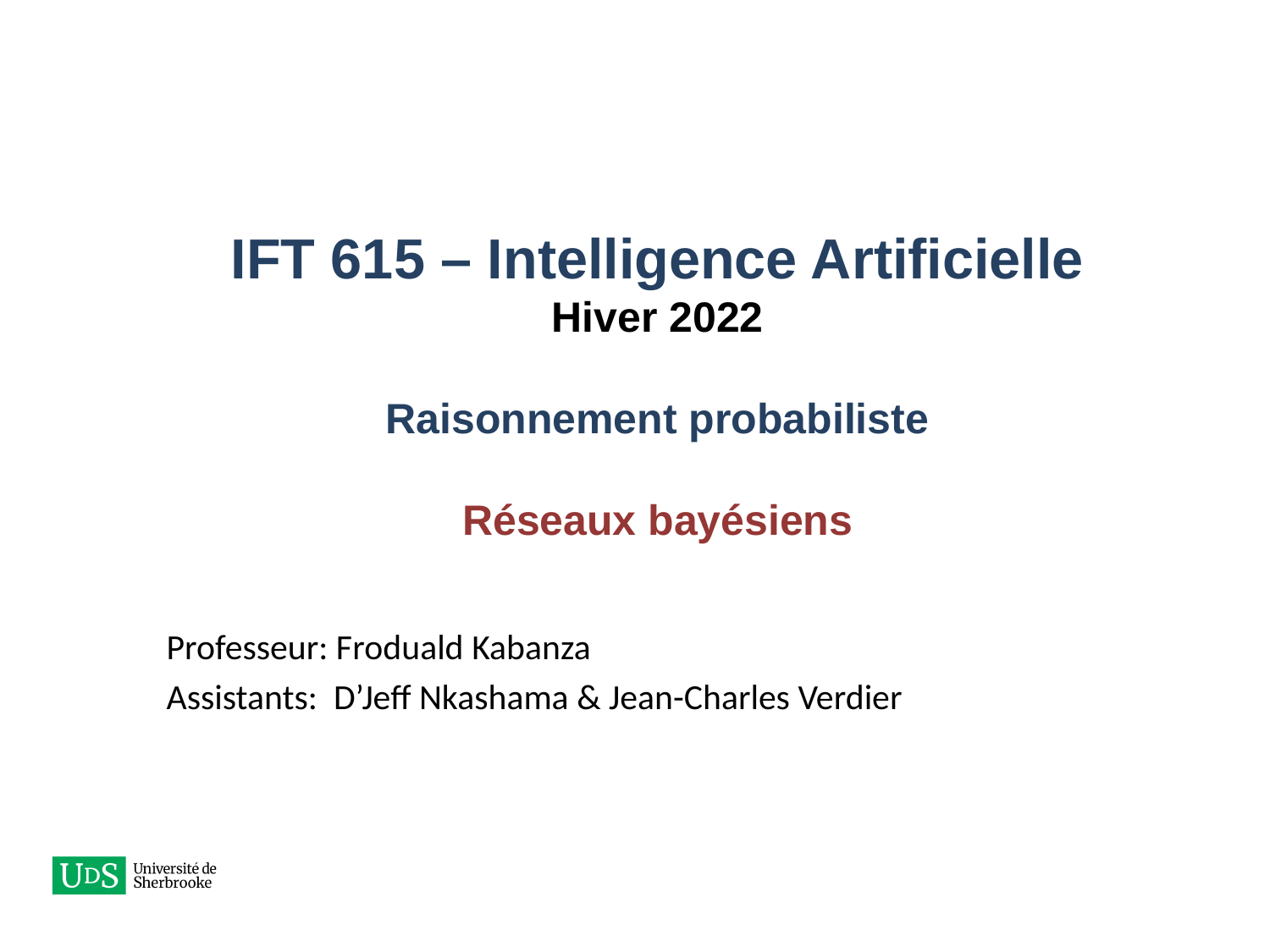

# IFT 615 – Intelligence Artificielle Hiver 2022 Raisonnement probabiliste Réseaux bayésiens
Professeur: Froduald Kabanza
Assistants:  D’Jeff Nkashama & Jean-Charles Verdier